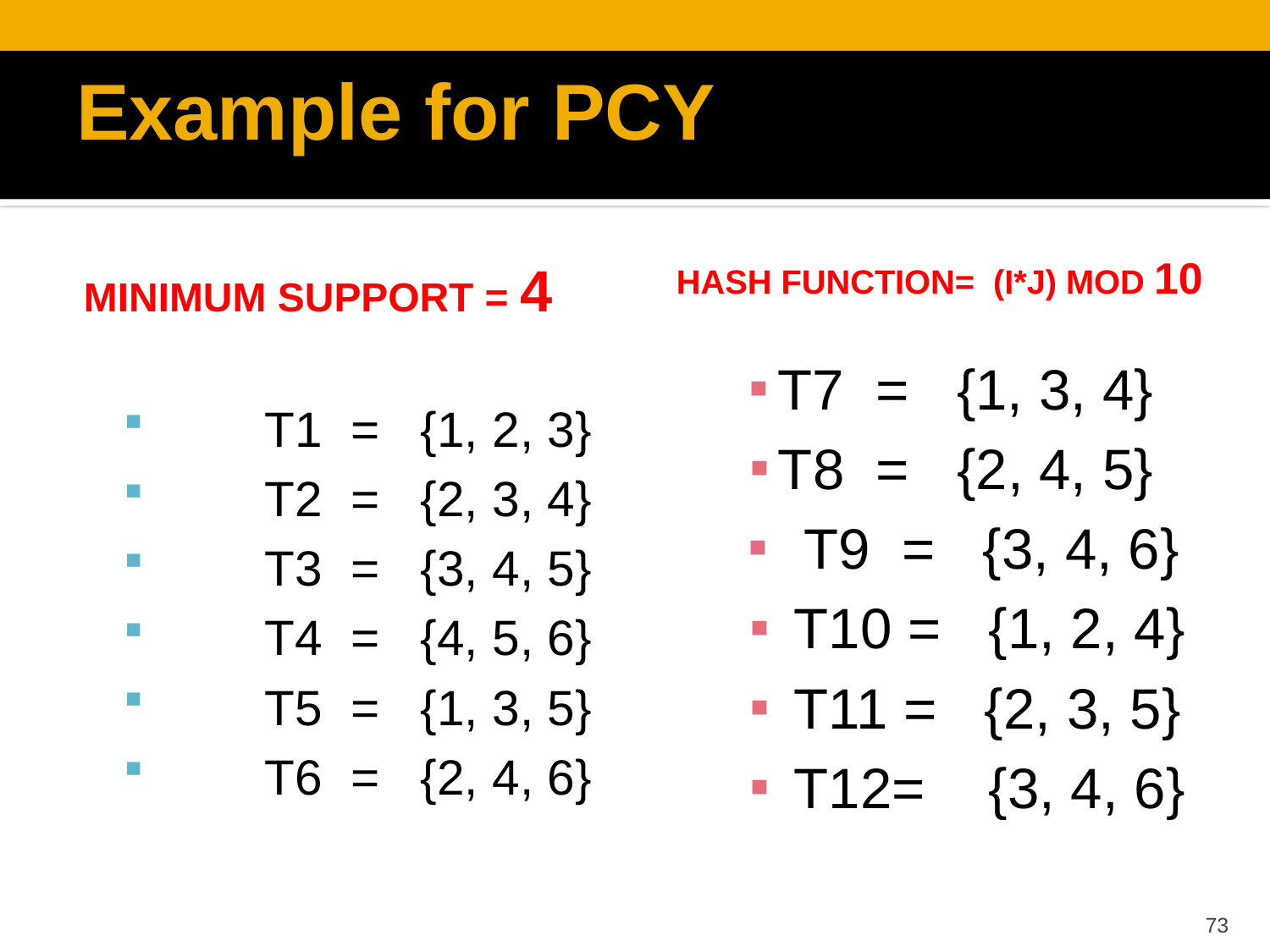

# Example for PCY
Minimum Support = 4
Hash function=  (i*j) mod 10

T7  =   {1, 3, 4}
T8  =   {2, 4, 5}
 T9  =   {3, 4, 6}
 T10 =   {1, 2, 4}
 T11 =   {2, 3, 5}
 T12=    {3, 4, 6}

        T1  =   {1, 2, 3}
        T2  =   {2, 3, 4}
        T3  =   {3, 4, 5}
        T4  =   {4, 5, 6}
        T5  =   {1, 3, 5}
        T6  =   {2, 4, 6}

73